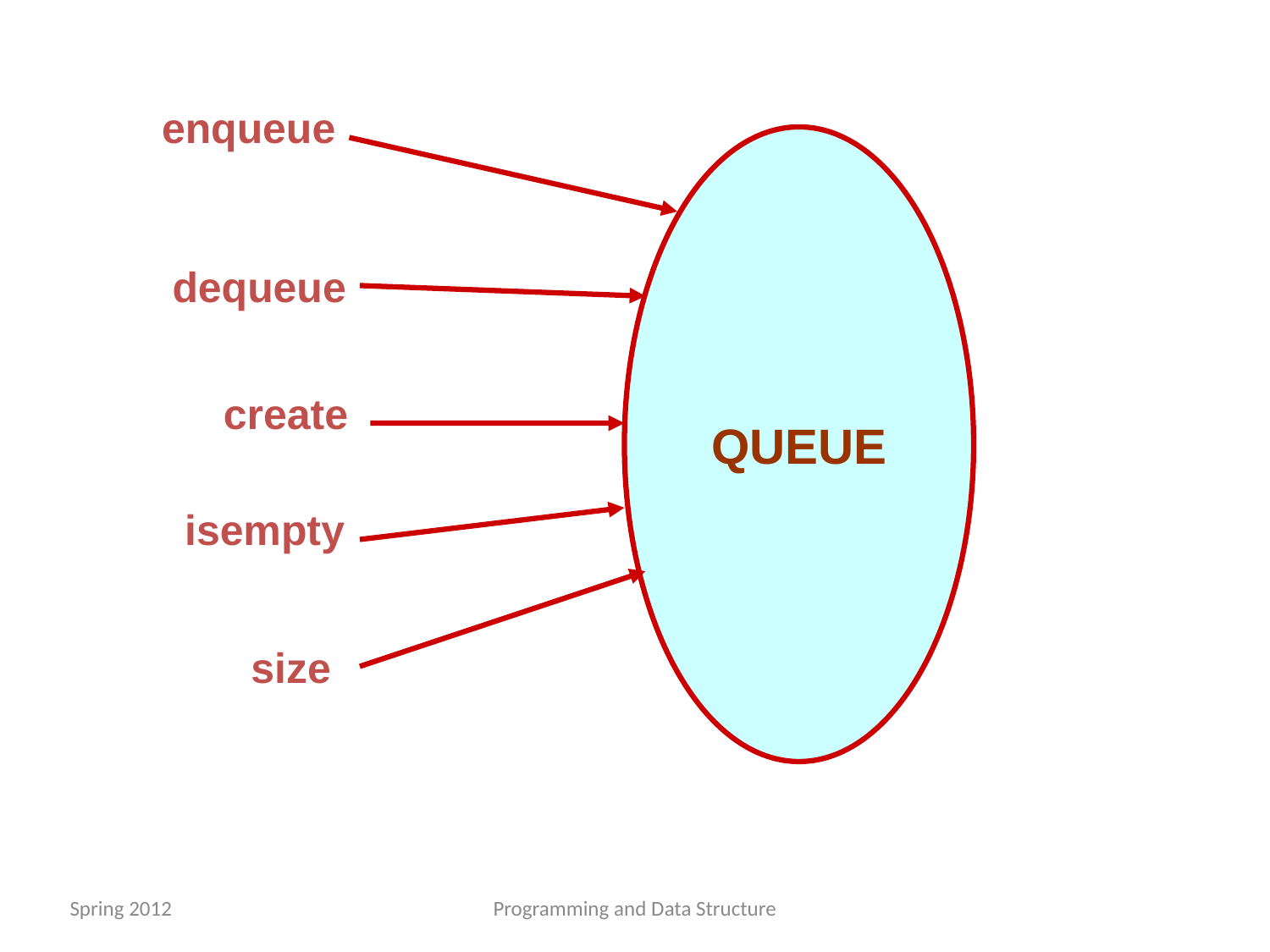

enqueue

QUEUE

dequeue

create

isempty

size
48
Spring 2012
Programming and Data Structure